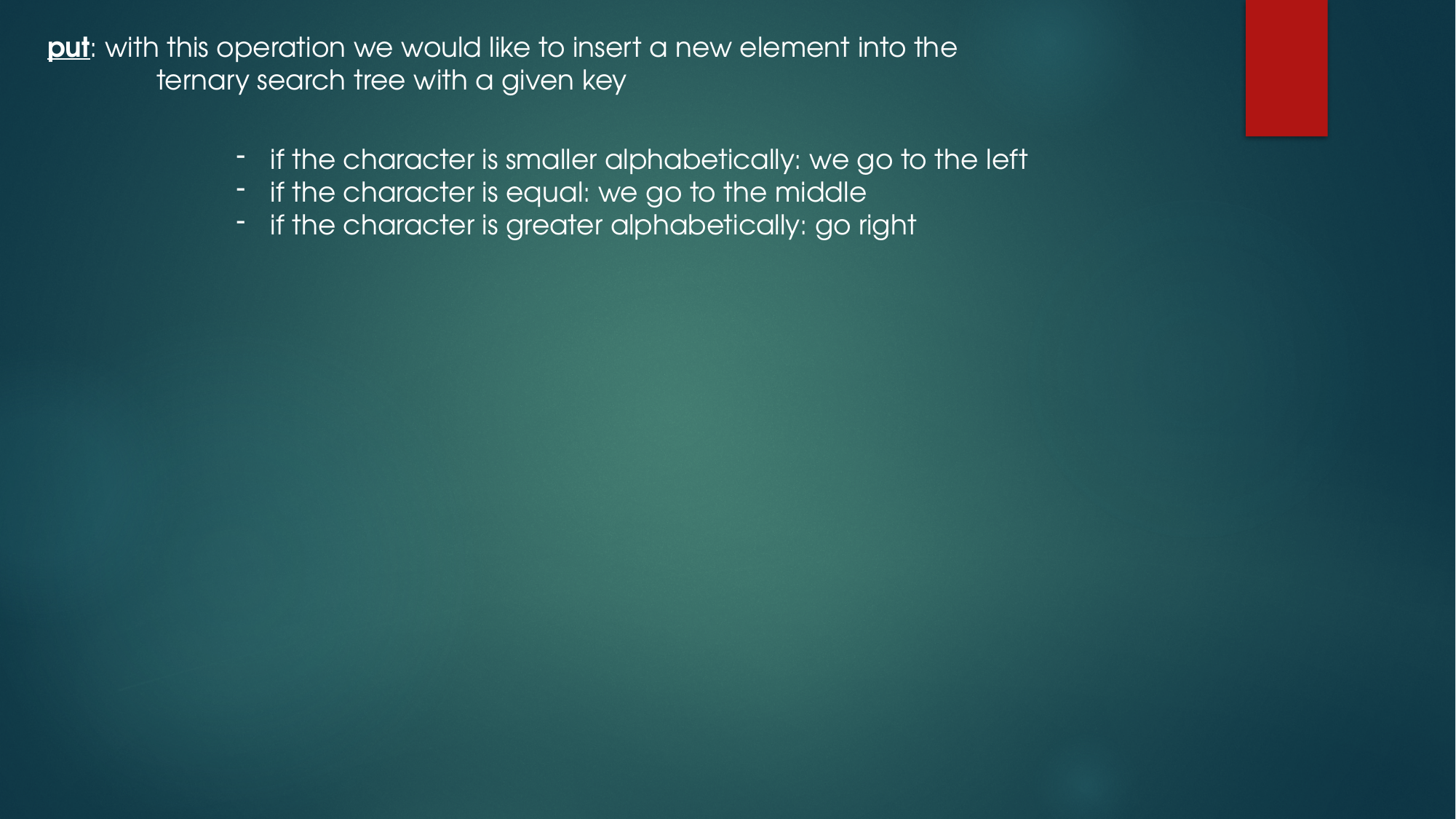

put: with this operation we would like to insert a new element into the
	ternary search tree with a given key
if the character is smaller alphabetically: we go to the left
if the character is equal: we go to the middle
if the character is greater alphabetically: go right